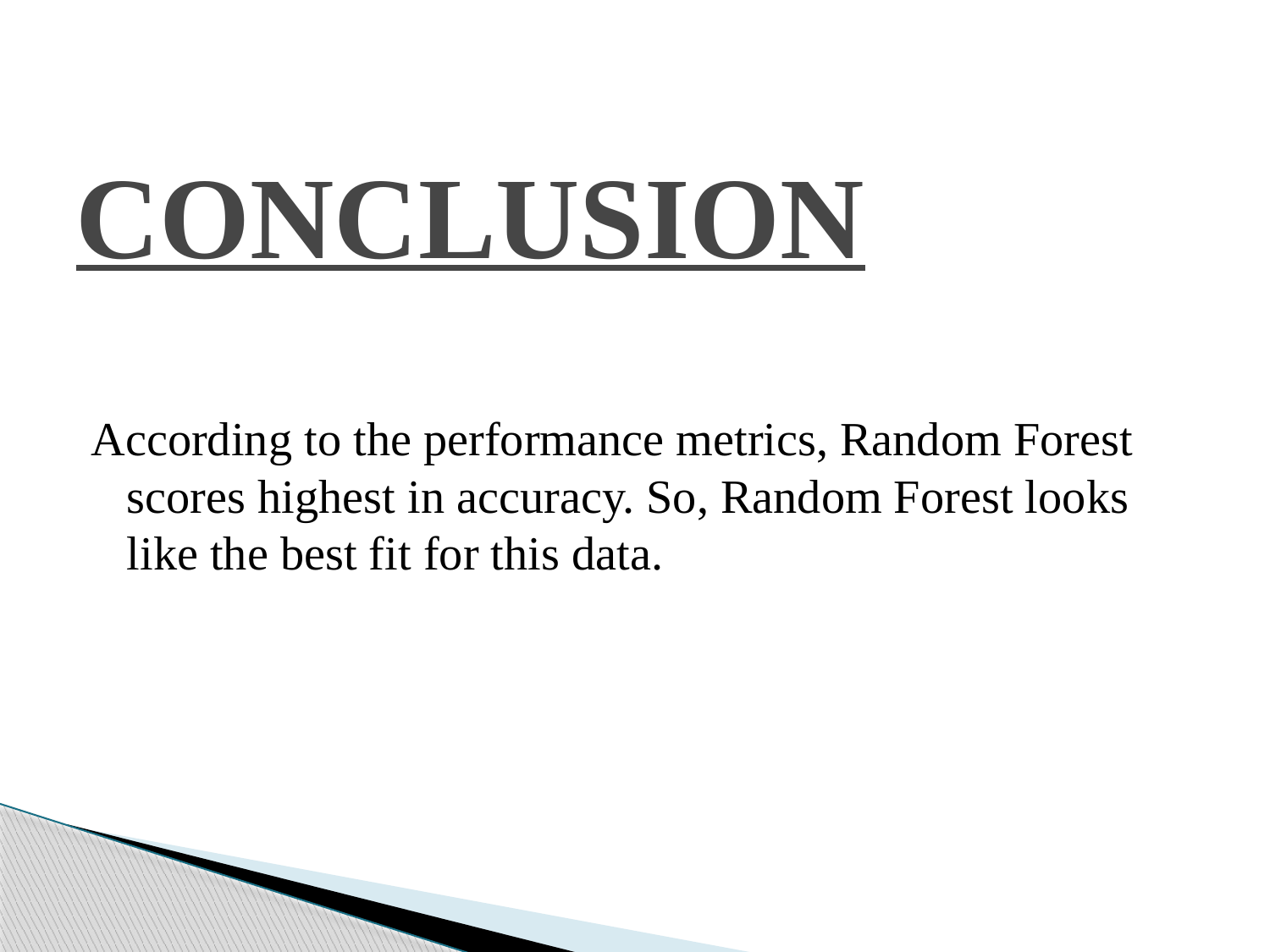

# CONCLUSION
According to the performance metrics, Random Forest scores highest in accuracy. So, Random Forest looks like the best fit for this data.